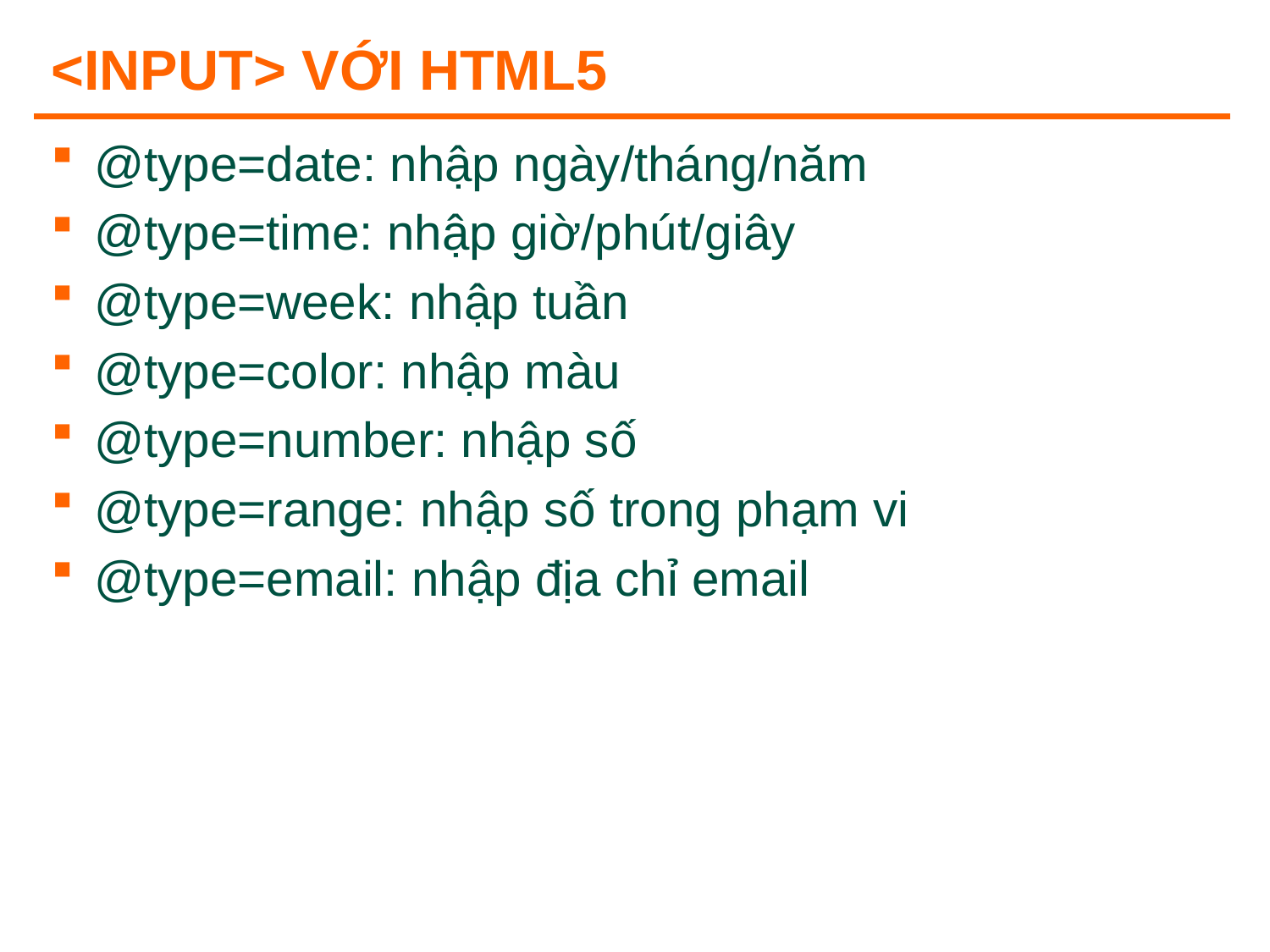

# <input> với HTML5
@type=date: nhập ngày/tháng/năm
@type=time: nhập giờ/phút/giây
@type=week: nhập tuần
@type=color: nhập màu
@type=number: nhập số
@type=range: nhập số trong phạm vi
@type=email: nhập địa chỉ email